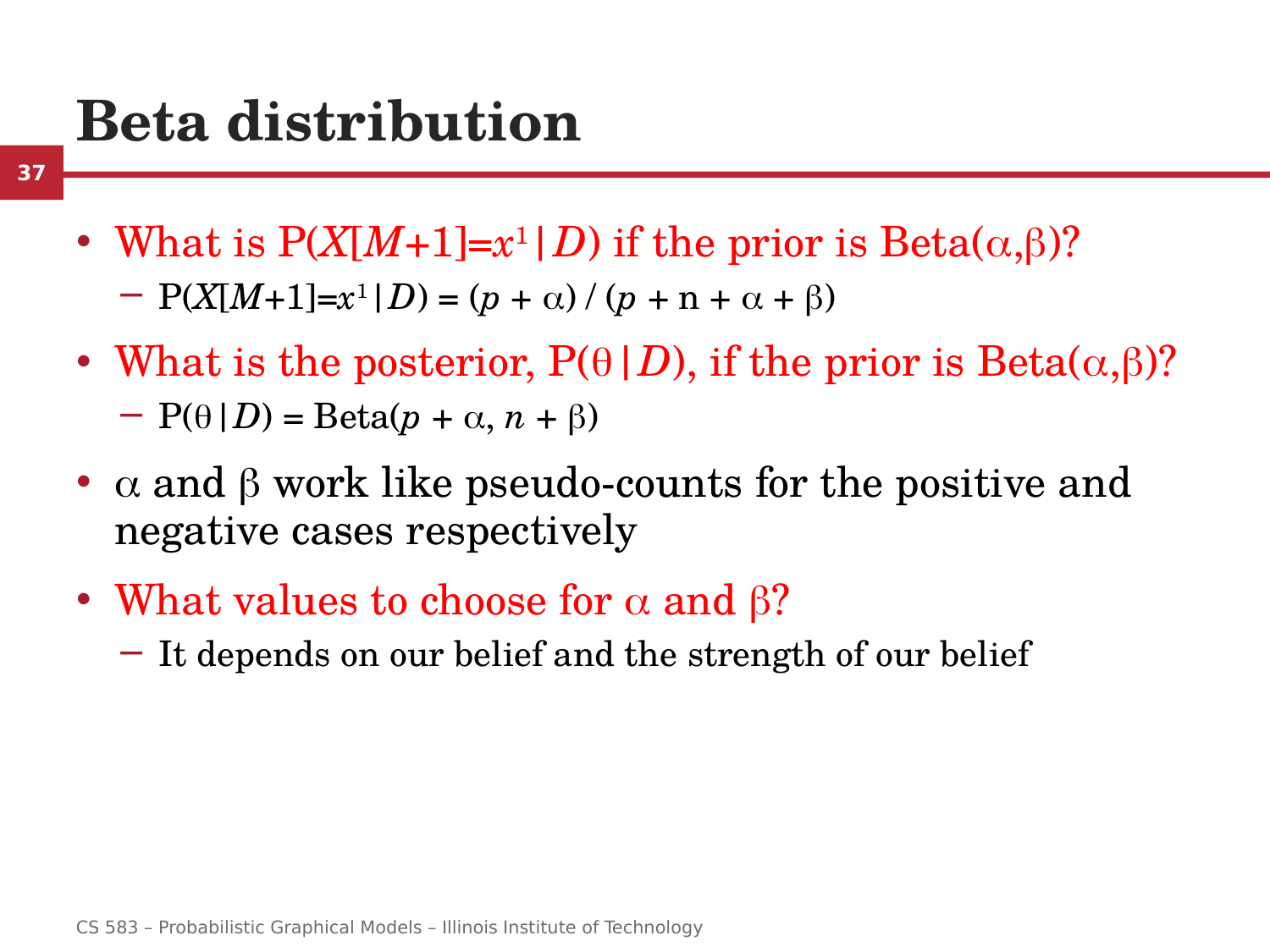

# Beta distribution
What is P(X[M+1]=x1|D) if the prior is Beta(α,β)?
P(X[M+1]=x1|D) = (p + α) / (p + n + α + β)
What is the posterior, P(θ|D), if the prior is Beta(α,β)?
P(θ|D) = Beta(p + α, n + β)
α and β work like pseudo-counts for the positive and negative cases respectively
What values to choose for α and β?
It depends on our belief and the strength of our belief
37
CS 583 – Probabilistic Graphical Models – Illinois Institute of Technology